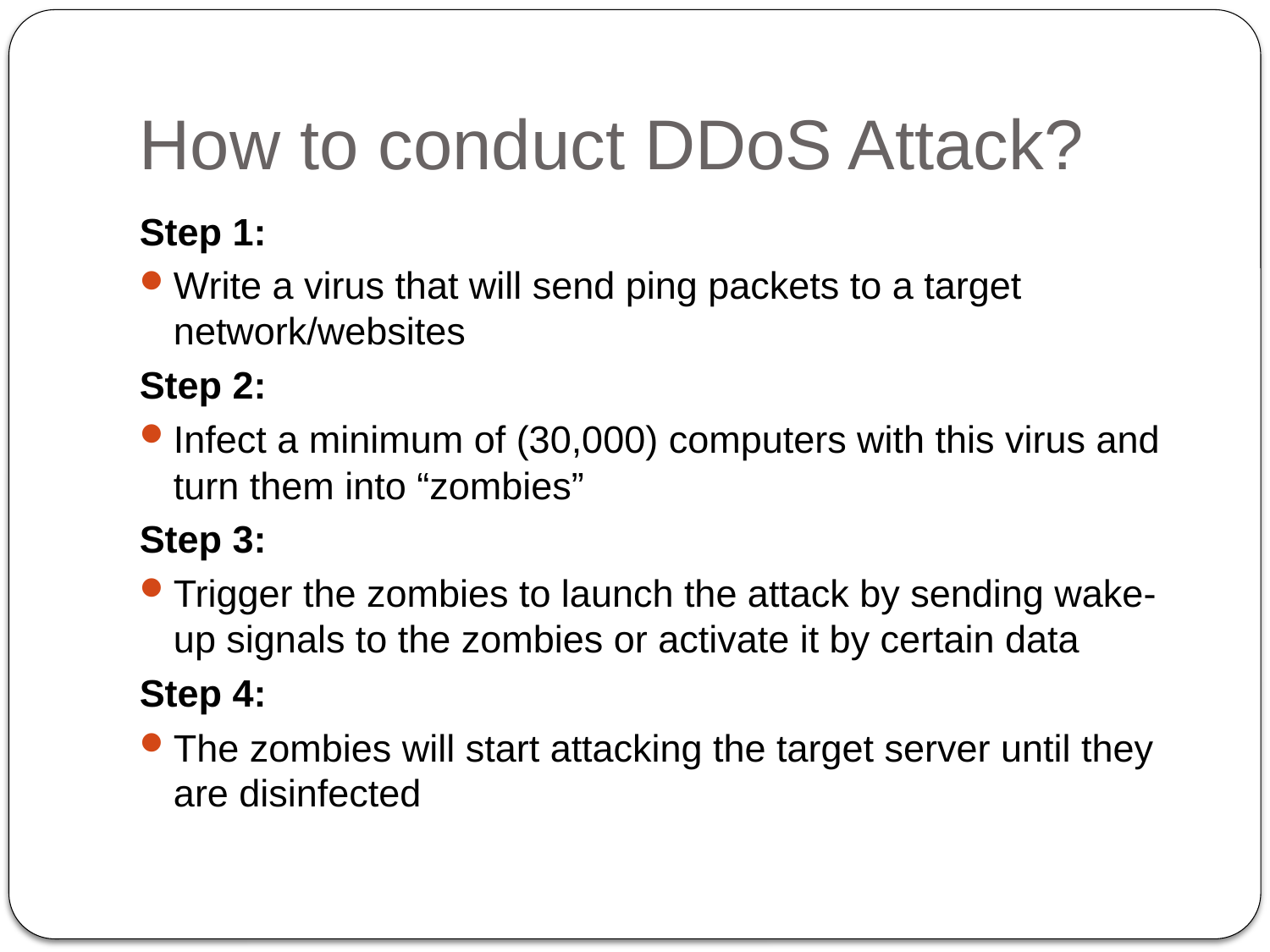

# How to conduct DDoS Attack?
Step 1:
Write a virus that will send ping packets to a target network/websites
Step 2:
Infect a minimum of (30,000) computers with this virus and turn them into “zombies”
Step 3:
Trigger the zombies to launch the attack by sending wake-up signals to the zombies or activate it by certain data
Step 4:
The zombies will start attacking the target server until they are disinfected